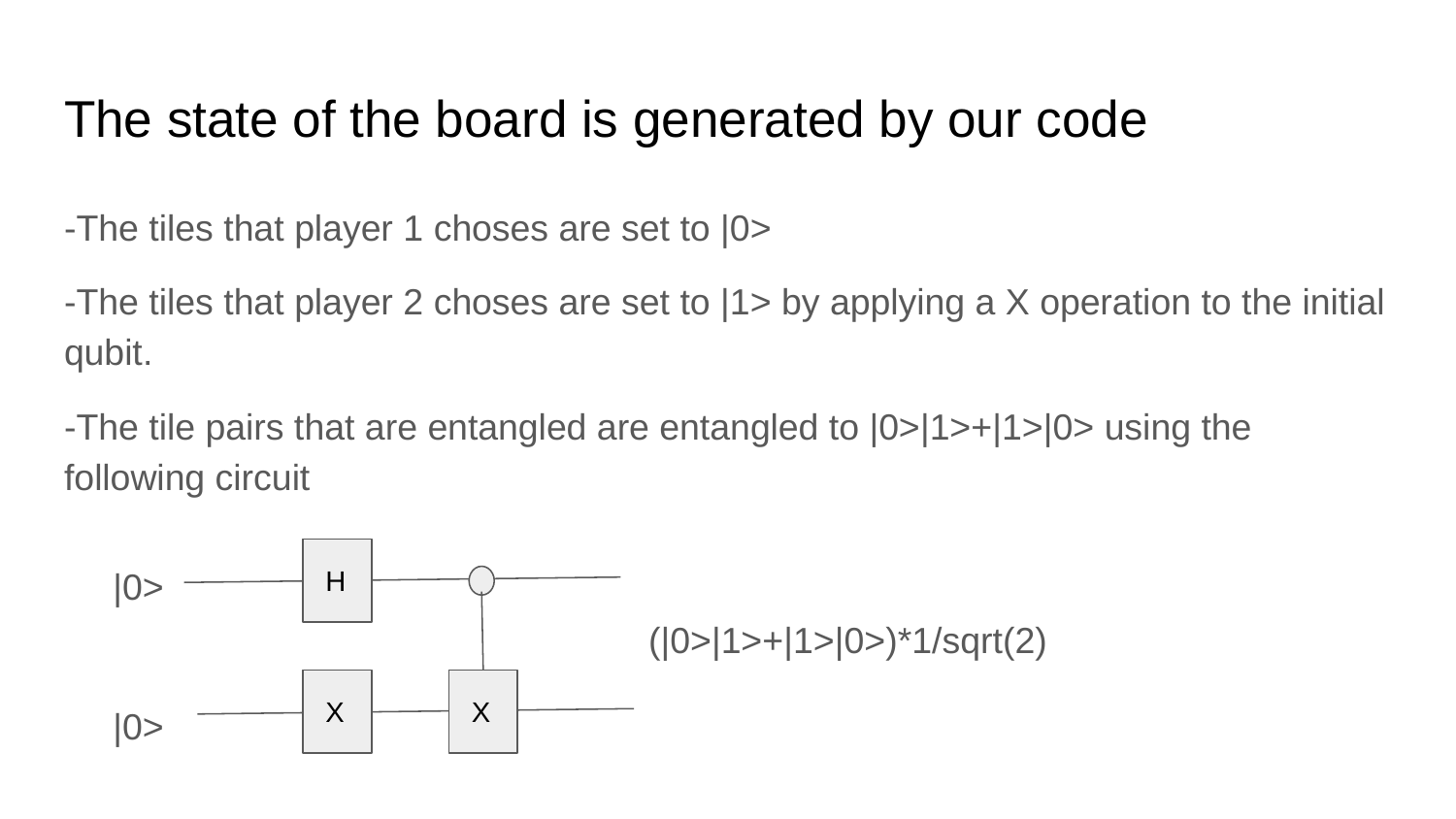

# The state of the board is generated by our code
-The tiles that player 1 choses are set to |0>
-The tiles that player 2 choses are set to |1> by applying a X operation to the initial qubit.
-The tile pairs that are entangled are entangled to |0>|1>+|1>|0> using the following circuit
 H
|0>

(|0>|1>+|1>|0>)*1/sqrt(2)
 X
 X
|0>